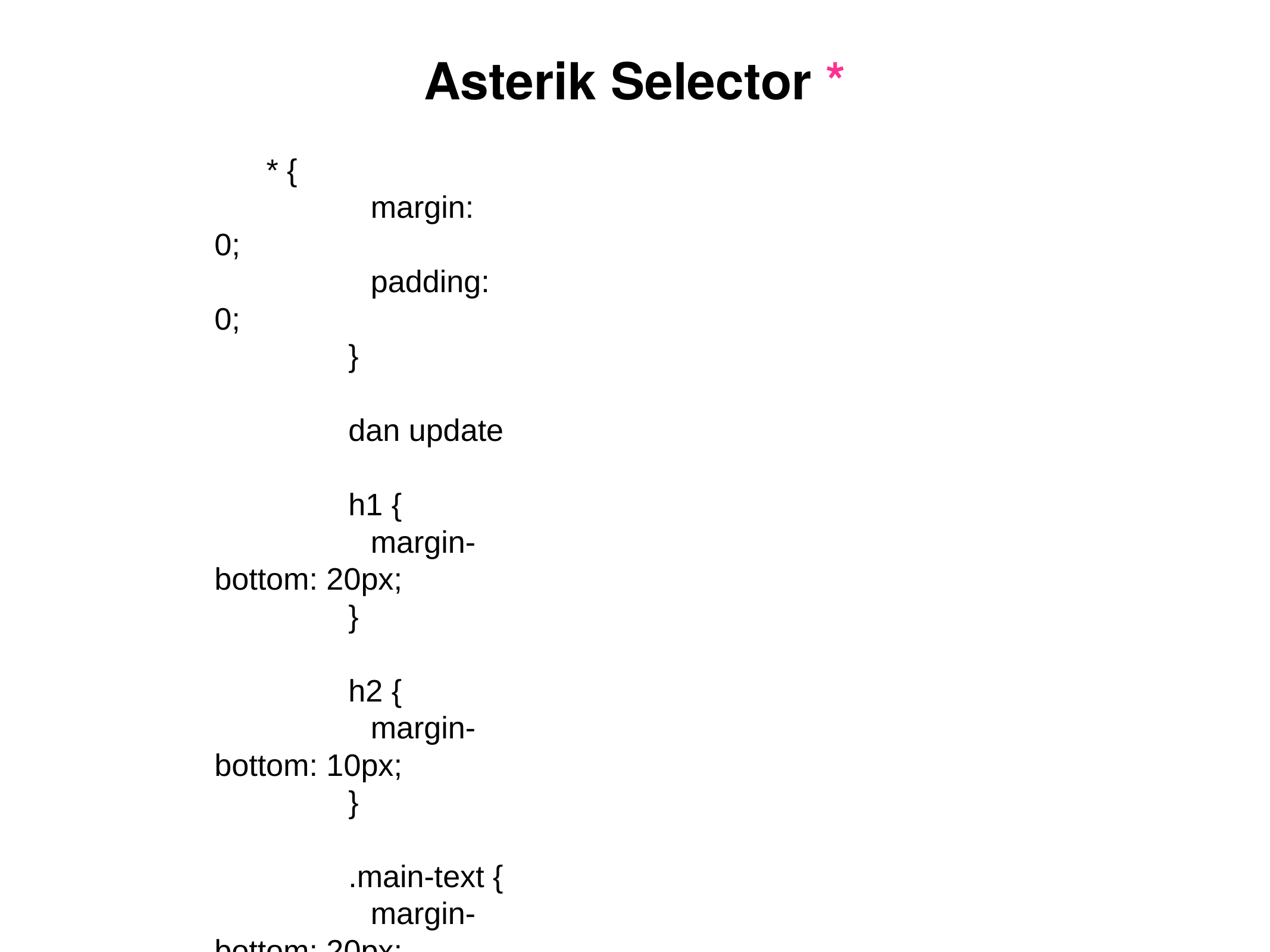

Asterik Selector *
      * {
margin: 0;
padding: 0;
}

dan update

h1 {
margin-bottom: 20px;
}

h2 {
margin-bottom: 10px;
}

.main-text {
margin-bottom: 20px;
}